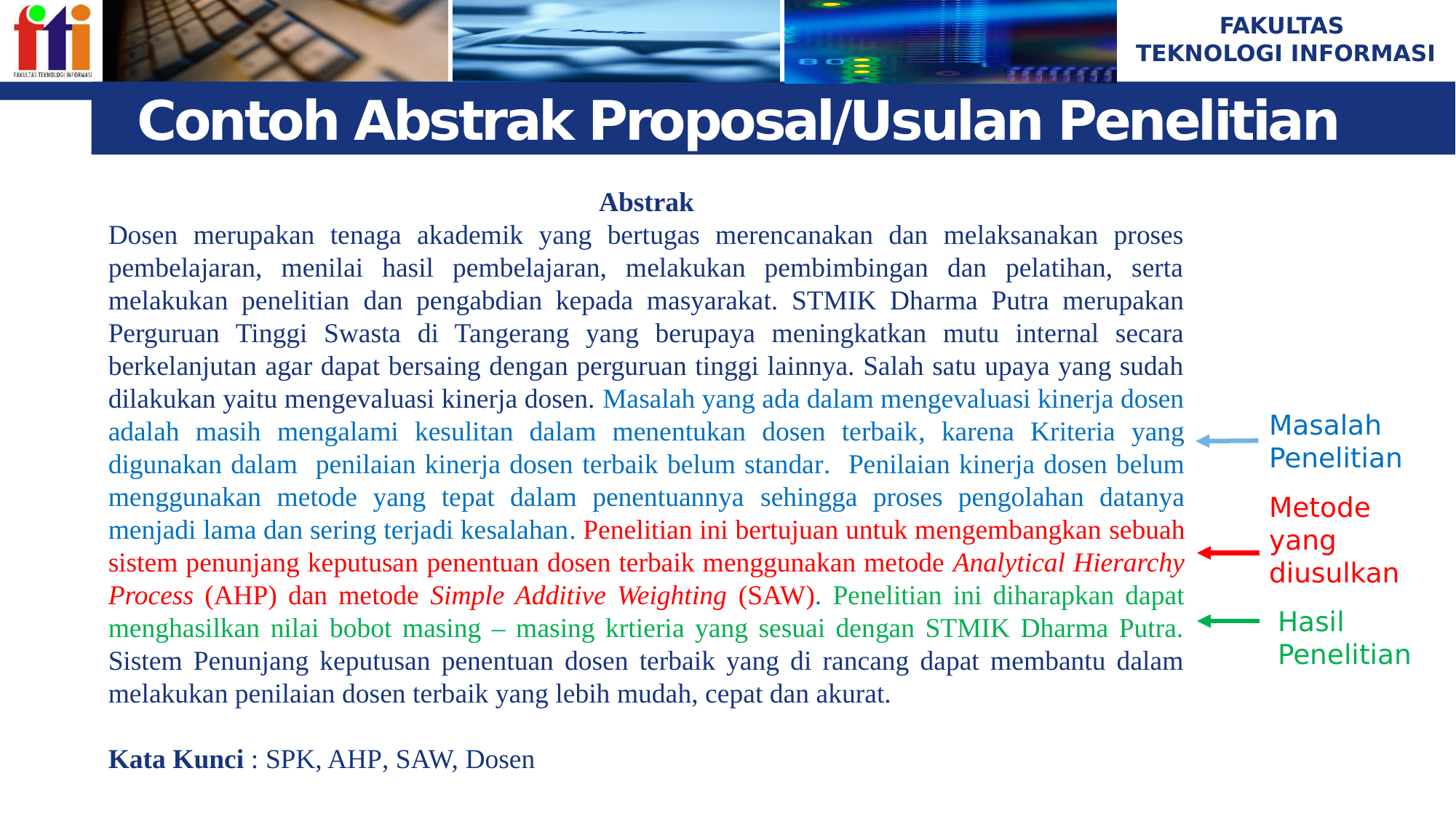

Contoh Abstrak Proposal/Usulan Penelitian
Abstrak
Dosen merupakan tenaga akademik yang bertugas merencanakan dan melaksanakan proses pembelajaran, menilai hasil pembelajaran, melakukan pembimbingan dan pelatihan, serta melakukan penelitian dan pengabdian kepada masyarakat. STMIK Dharma Putra merupakan Perguruan Tinggi Swasta di Tangerang yang berupaya meningkatkan mutu internal secara berkelanjutan agar dapat bersaing dengan perguruan tinggi lainnya. Salah satu upaya yang sudah dilakukan yaitu mengevaluasi kinerja dosen. Masalah yang ada dalam mengevaluasi kinerja dosen adalah masih mengalami kesulitan dalam menentukan dosen terbaik, karena Kriteria yang digunakan dalam  penilaian kinerja dosen terbaik belum standar.  Penilaian kinerja dosen belum menggunakan metode yang tepat dalam penentuannya sehingga proses pengolahan datanya menjadi lama dan sering terjadi kesalahan. Penelitian ini bertujuan untuk mengembangkan sebuah sistem penunjang keputusan penentuan dosen terbaik menggunakan metode Analytical Hierarchy Process (AHP) dan metode Simple Additive Weighting (SAW). Penelitian ini diharapkan dapat menghasilkan nilai bobot masing – masing krtieria yang sesuai dengan STMIK Dharma Putra. Sistem Penunjang keputusan penentuan dosen terbaik yang di rancang dapat membantu dalam melakukan penilaian dosen terbaik yang lebih mudah, cepat dan akurat.

Kata Kunci : SPK, AHP, SAW, Dosen

Masalah Penelitian
Metode yang diusulkan
Hasil Penelitian